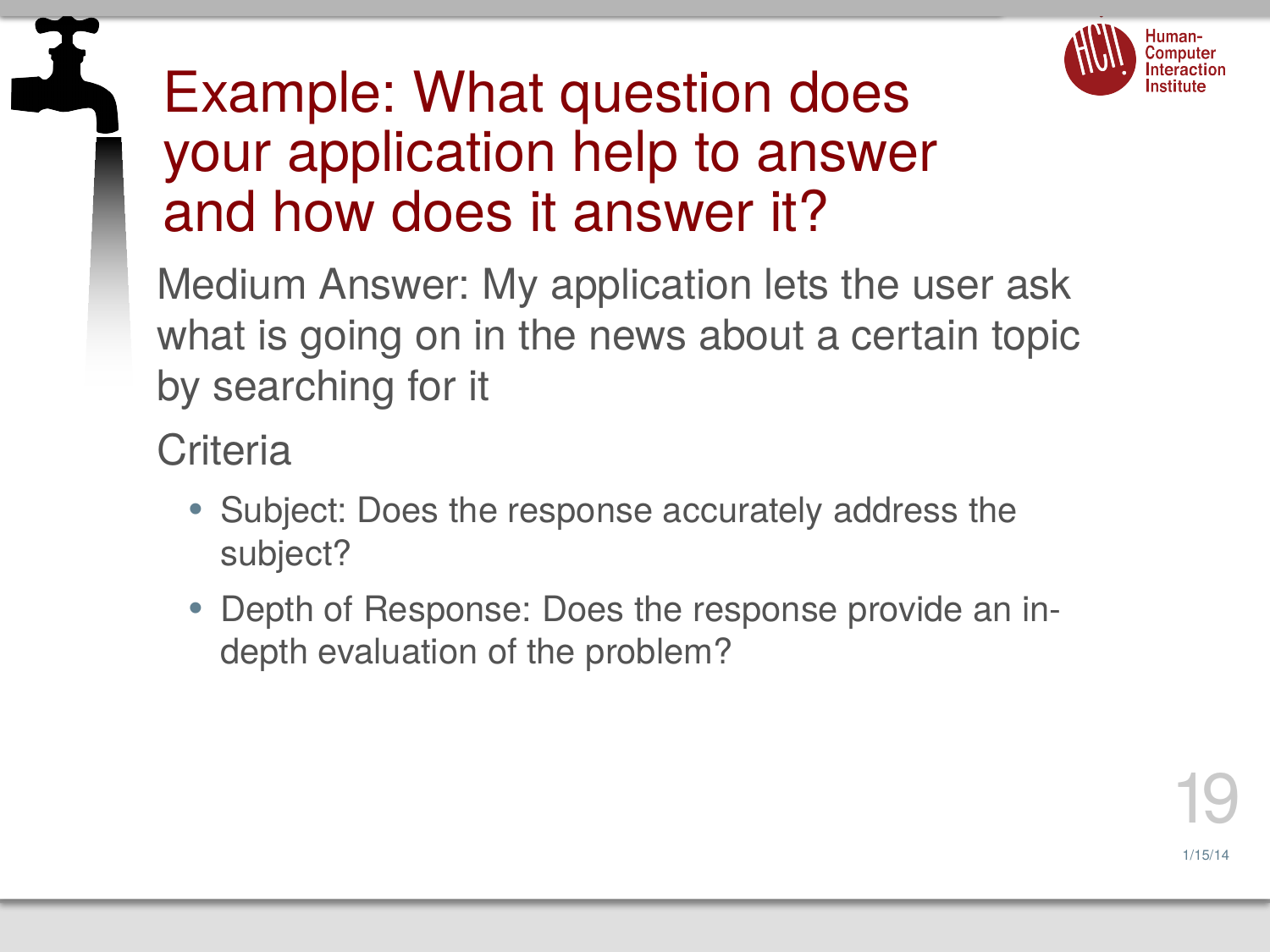

# Example: What question does your application help to answer and how does it answer it?
Medium Answer: My application lets the user ask what is going on in the news about a certain topic by searching for it
Criteria
Subject: Does the response accurately address the subject?
Depth of Response: Does the response provide an in-depth evaluation of the problem?

19
1/15/14